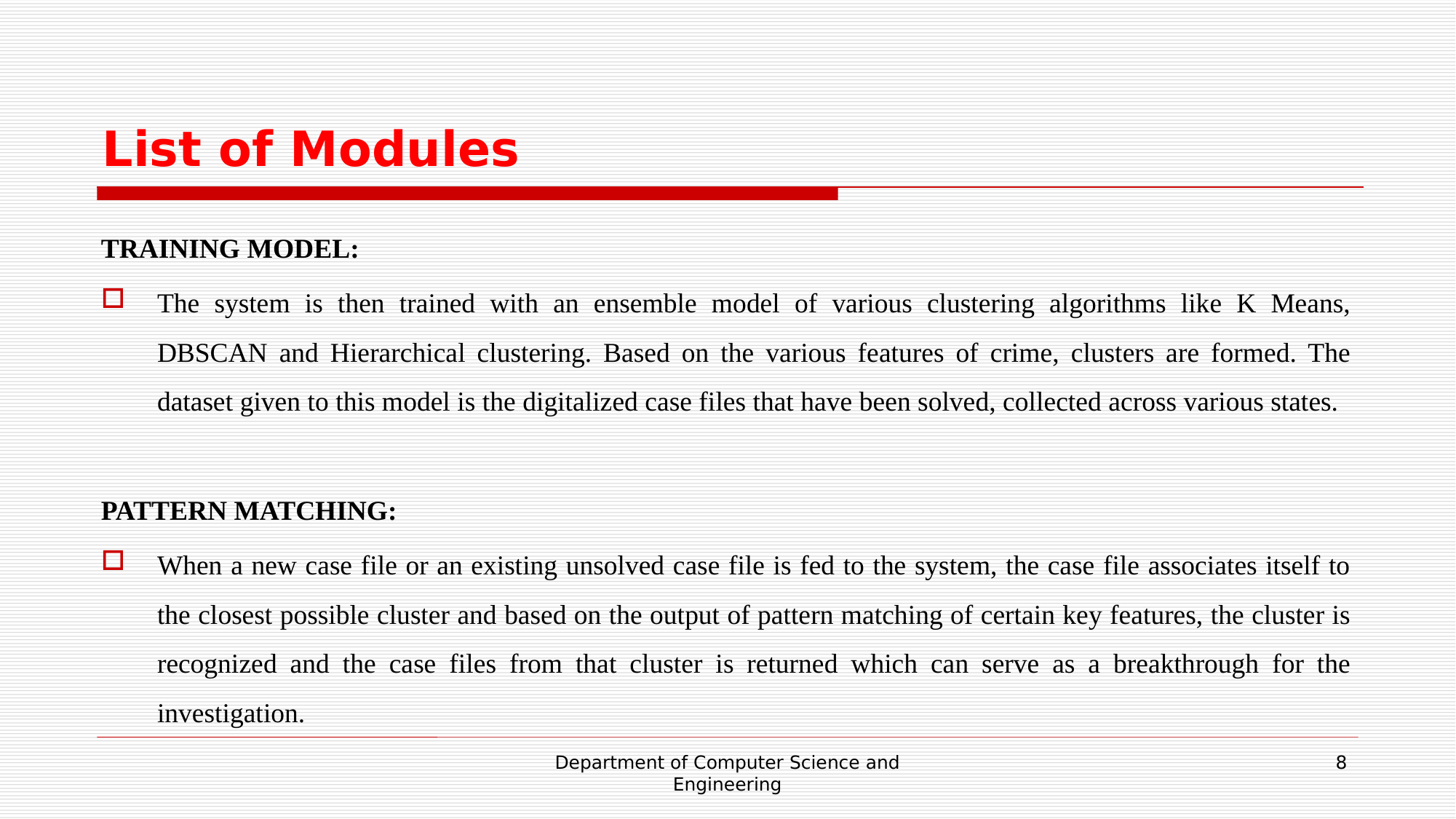

# List of Modules
TRAINING MODEL:
The system is then trained with an ensemble model of various clustering algorithms like K Means, DBSCAN and Hierarchical clustering. Based on the various features of crime, clusters are formed. The dataset given to this model is the digitalized case files that have been solved, collected across various states.

PATTERN MATCHING:
When a new case file or an existing unsolved case file is fed to the system, the case file associates itself to the closest possible cluster and based on the output of pattern matching of certain key features, the cluster is recognized and the case files from that cluster is returned which can serve as a breakthrough for the investigation.
Department of Computer Science and Engineering
8